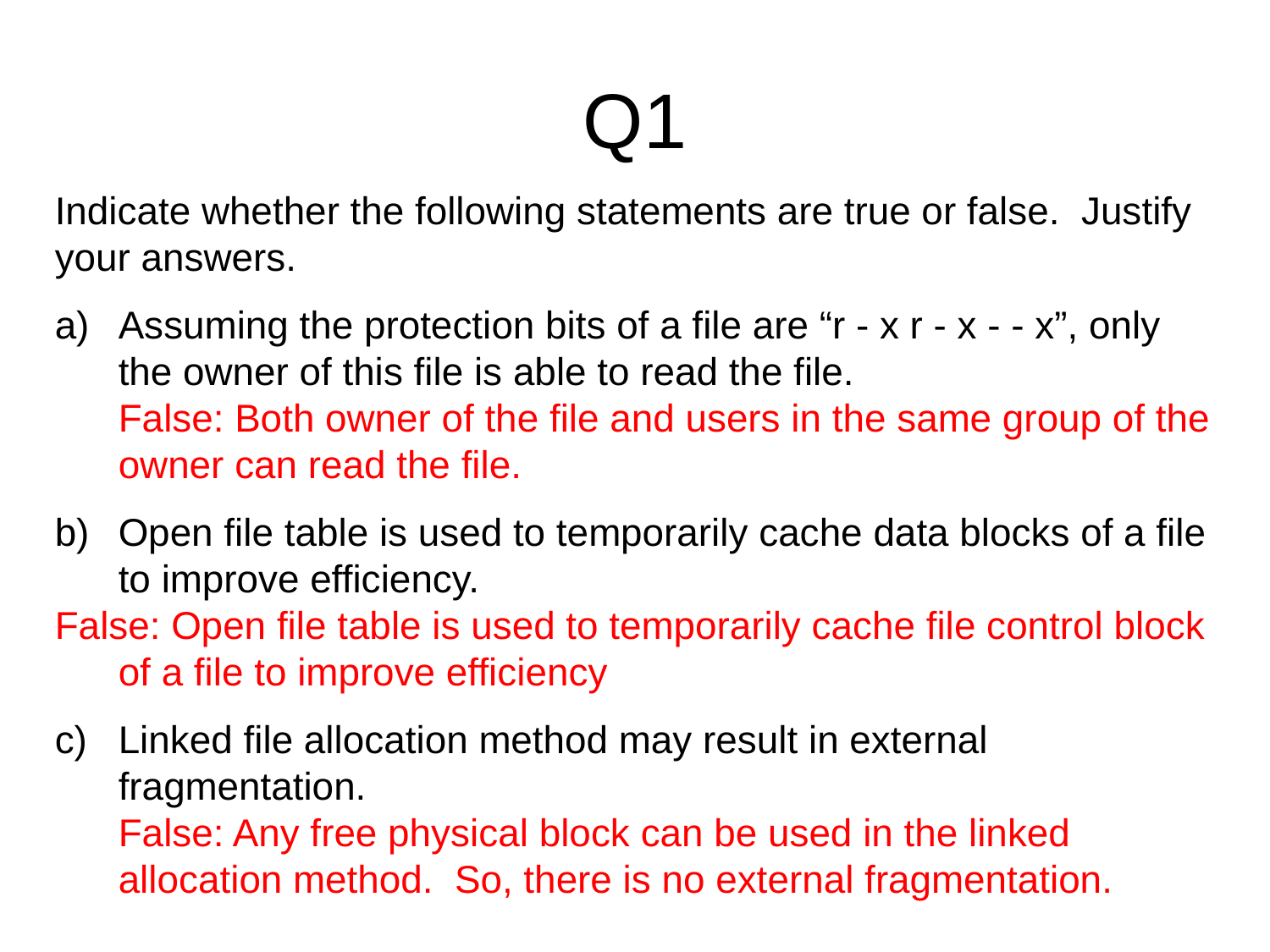

# Q1
Indicate whether the following statements are true or false.  Justify your answers.
Assuming the protection bits of a file are “r - x r - x - - x”, only the owner of this file is able to read the file.
False: Both owner of the file and users in the same group of the owner can read the file.
b)	Open file table is used to temporarily cache data blocks of a file to improve efficiency.
False: Open file table is used to temporarily cache file control block of a file to improve efficiency
Linked file allocation method may result in external fragmentation.
False: Any free physical block can be used in the linked allocation method.  So, there is no external fragmentation.